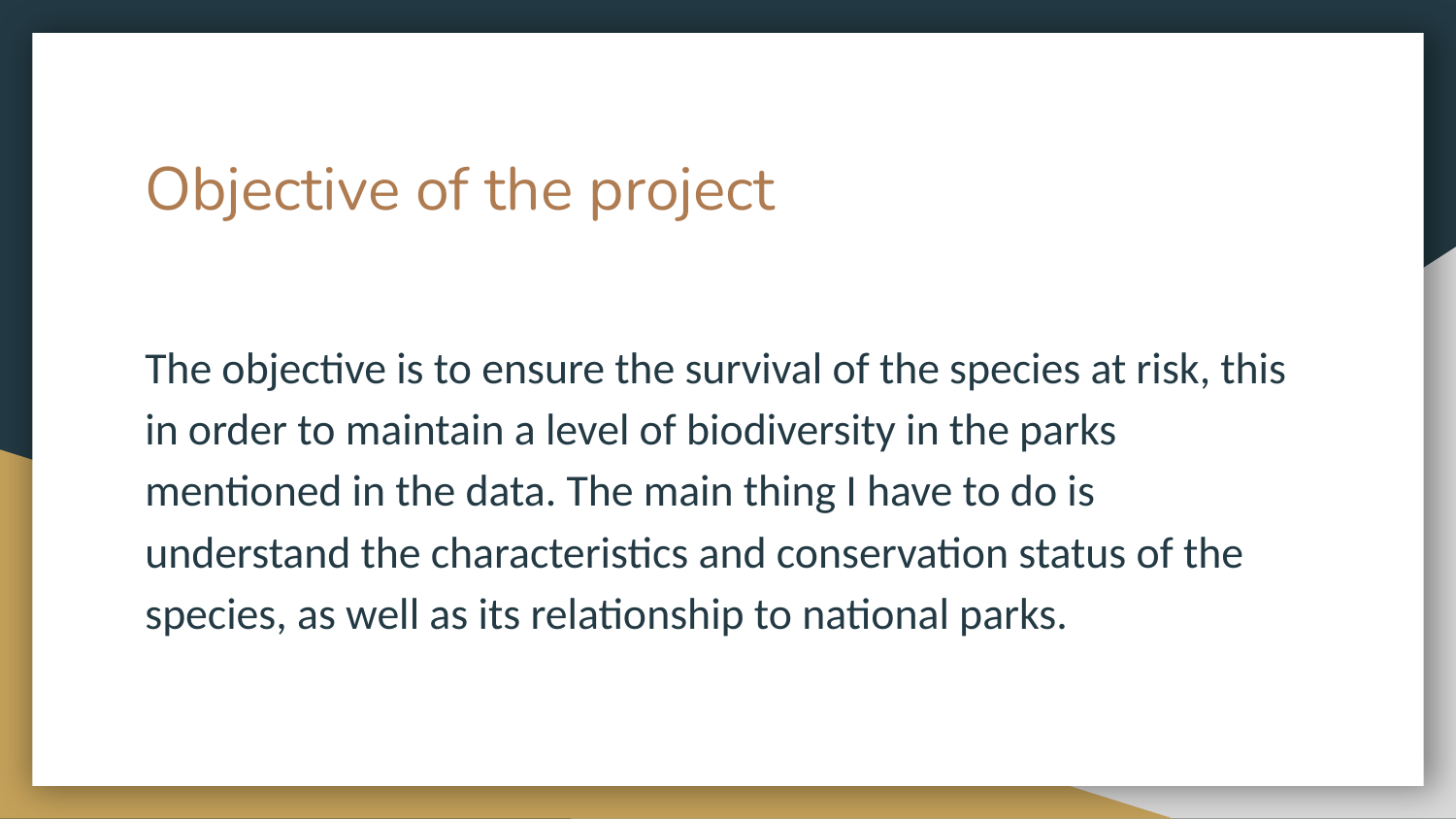

# Objective of the project
The objective is to ensure the survival of the species at risk, this in order to maintain a level of biodiversity in the parks mentioned in the data. The main thing I have to do is understand the characteristics and conservation status of the species, as well as its relationship to national parks.